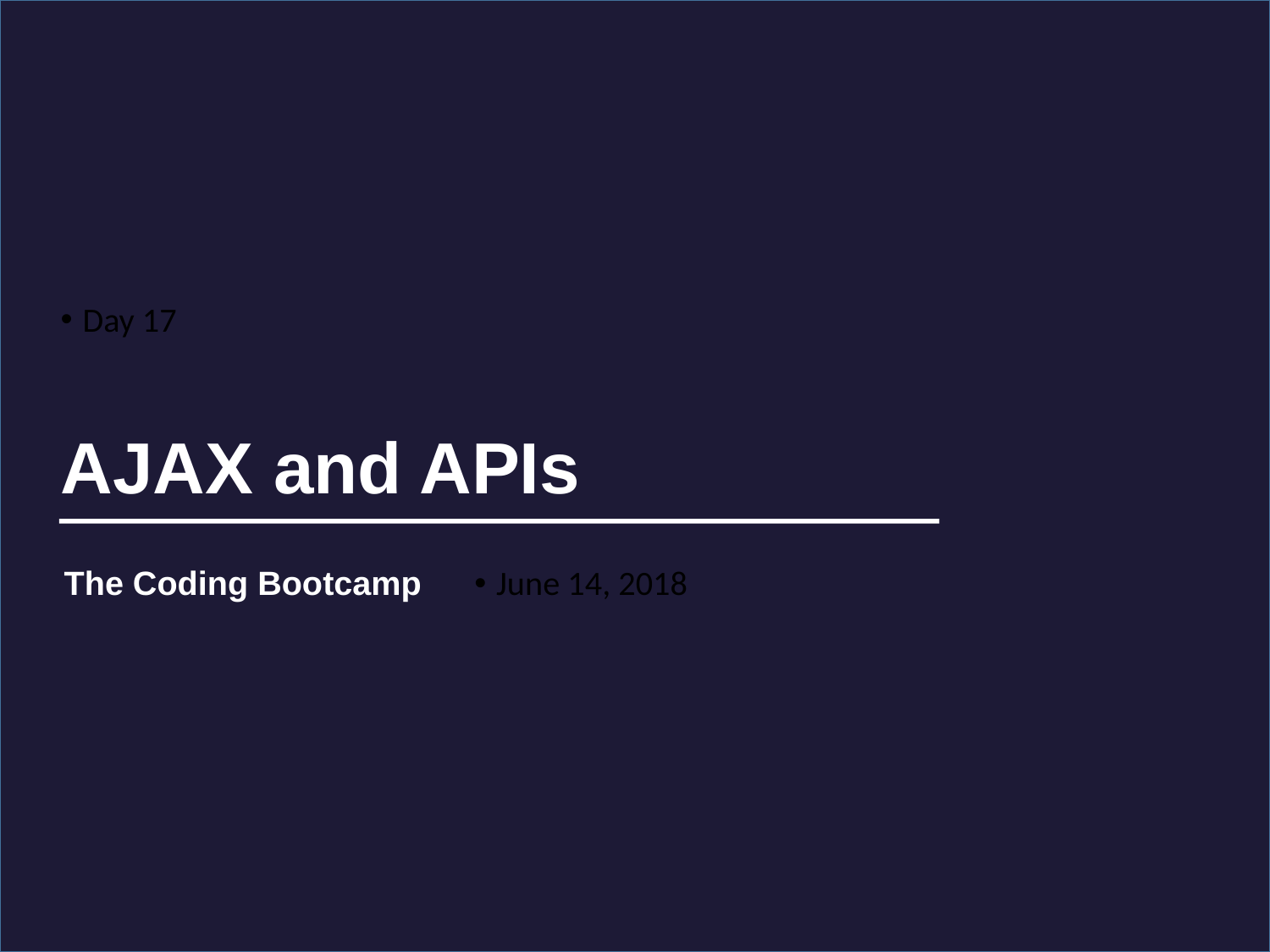

Day 17
# AJAX and APIs
June 14, 2018